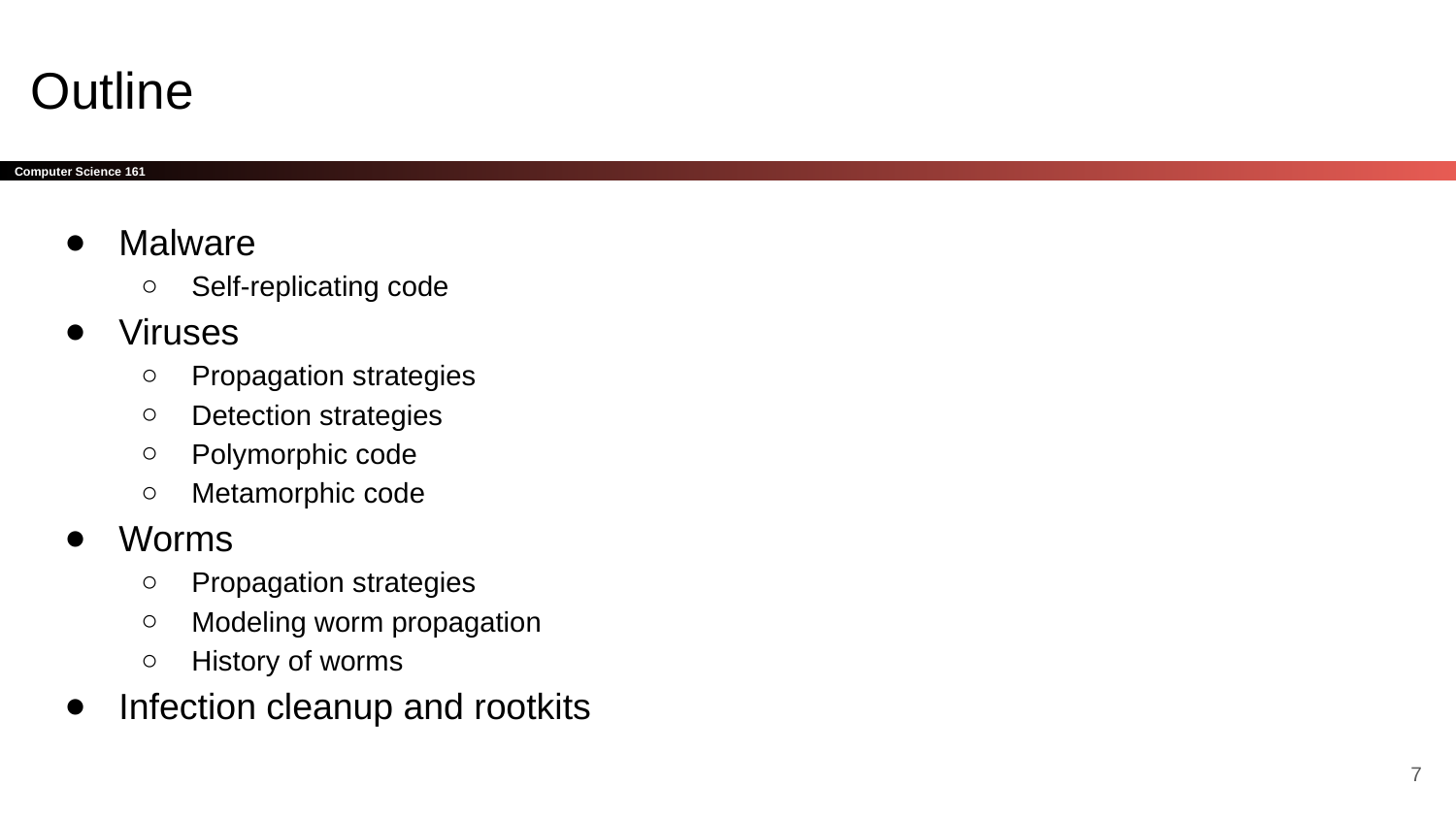

# Outline
Malware
Self-replicating code
Viruses
Propagation strategies
Detection strategies
Polymorphic code
Metamorphic code
Worms
Propagation strategies
Modeling worm propagation
History of worms
Infection cleanup and rootkits
7